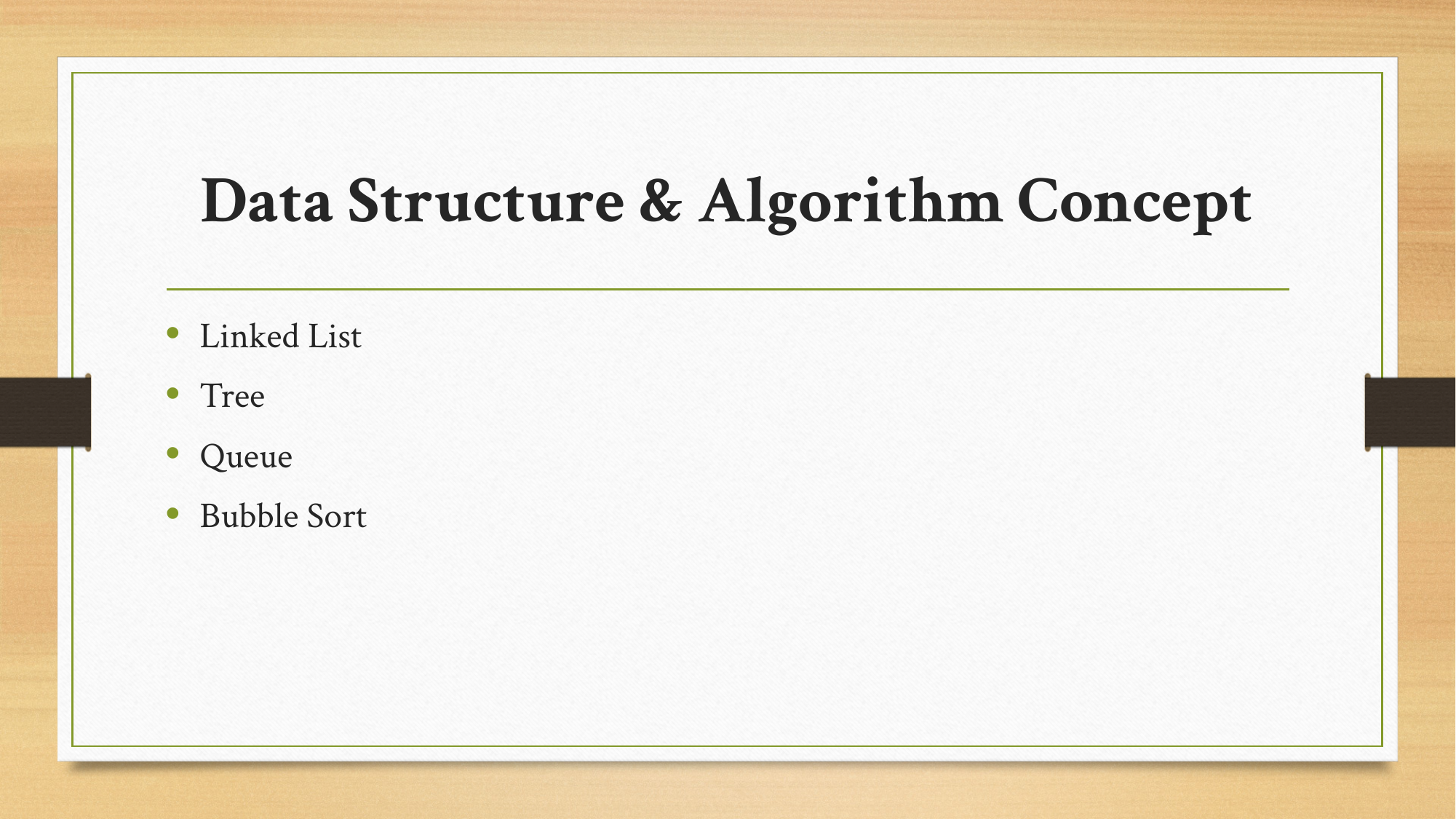

# Data Structure & Algorithm Concept
Linked List
Tree
Queue
Bubble Sort